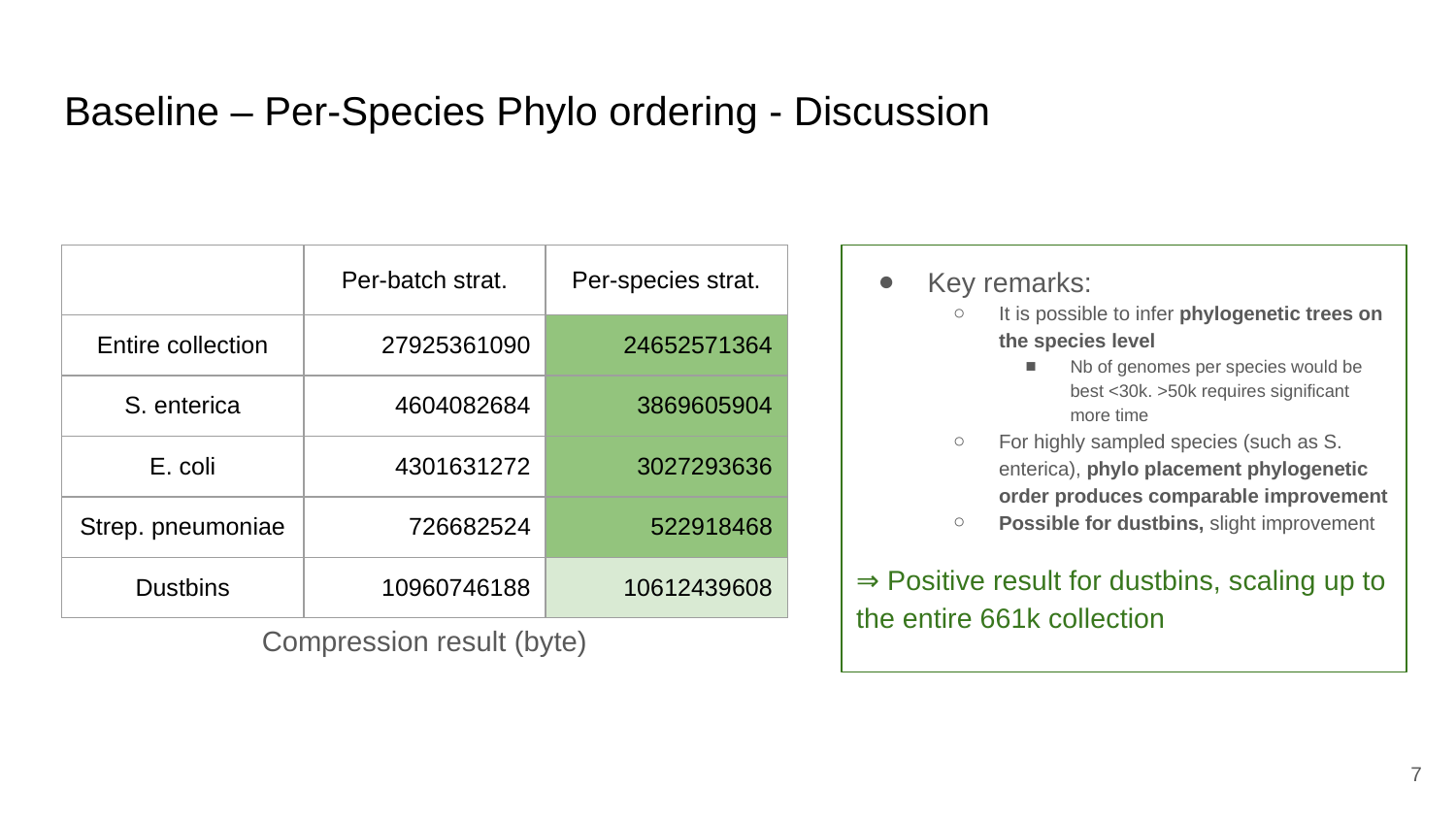

# Baseline – Per-Species Phylo ordering - Discussion
|  | Per-batch strat. | Per-species strat. |
| --- | --- | --- |
| Entire collection | 27925361090 | 24652571364 |
| S. enterica | 4604082684 | 3869605904 |
| E. coli | 4301631272 | 3027293636 |
| Strep. pneumoniae | 726682524 | 522918468 |
| Dustbins | 10960746188 | 10612439608 |
Key remarks:
It is possible to infer phylogenetic trees on the species level
Nb of genomes per species would be best <30k. >50k requires significant more time
For highly sampled species (such as S. enterica), phylo placement phylogenetic order produces comparable improvement
Possible for dustbins, slight improvement
⇒ Positive result for dustbins, scaling up to the entire 661k collection
Compression result (byte)
7